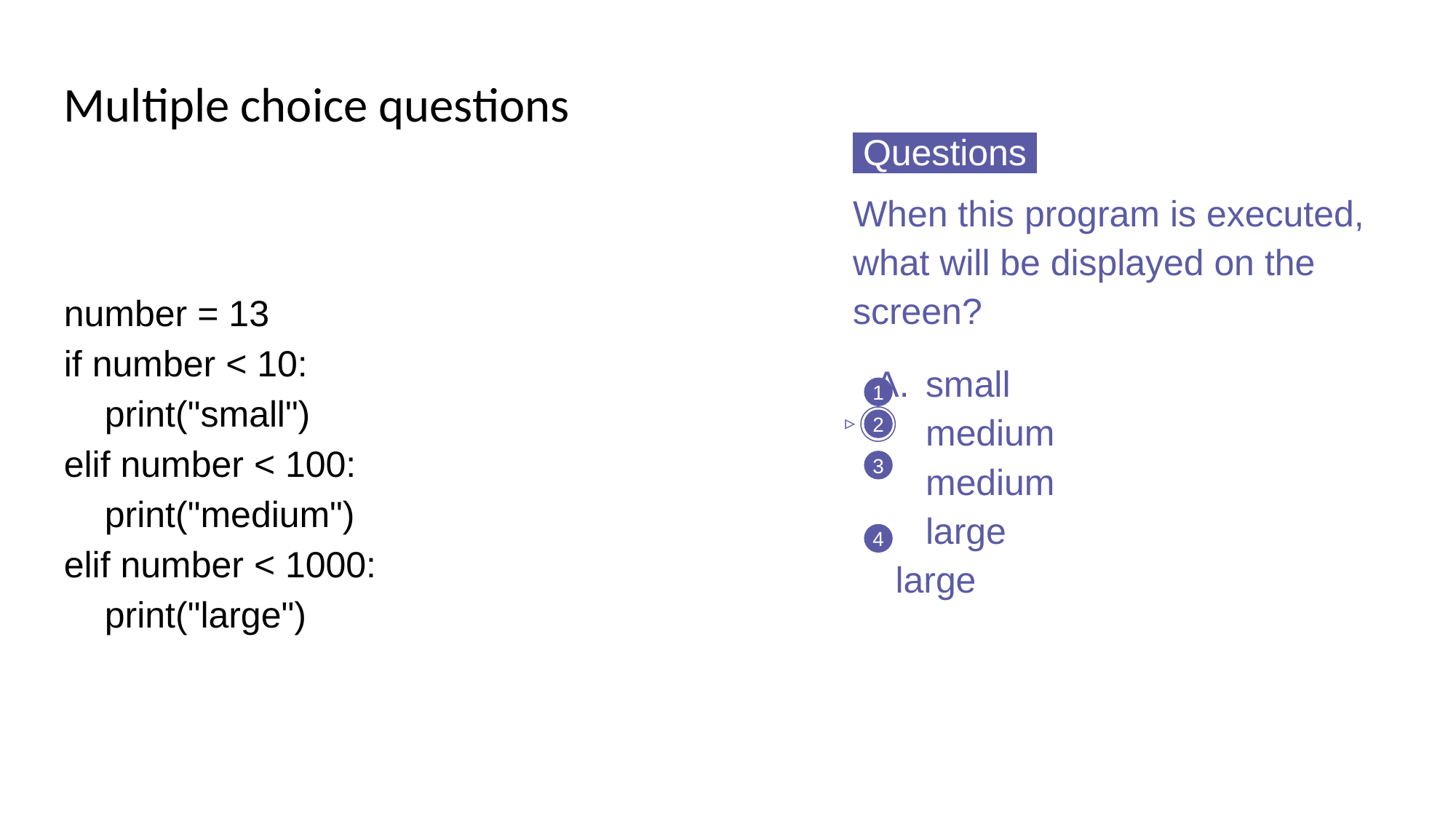

# Multiple choice questions
 Questions .
When this program is executed, what will be displayed on the screen?
small
medium
medium
large
  large
number = 13
if number < 10:
    print("small")
elif number < 100:
    print("medium")
elif number < 1000:
    print("large")

1
▹

2
3
4